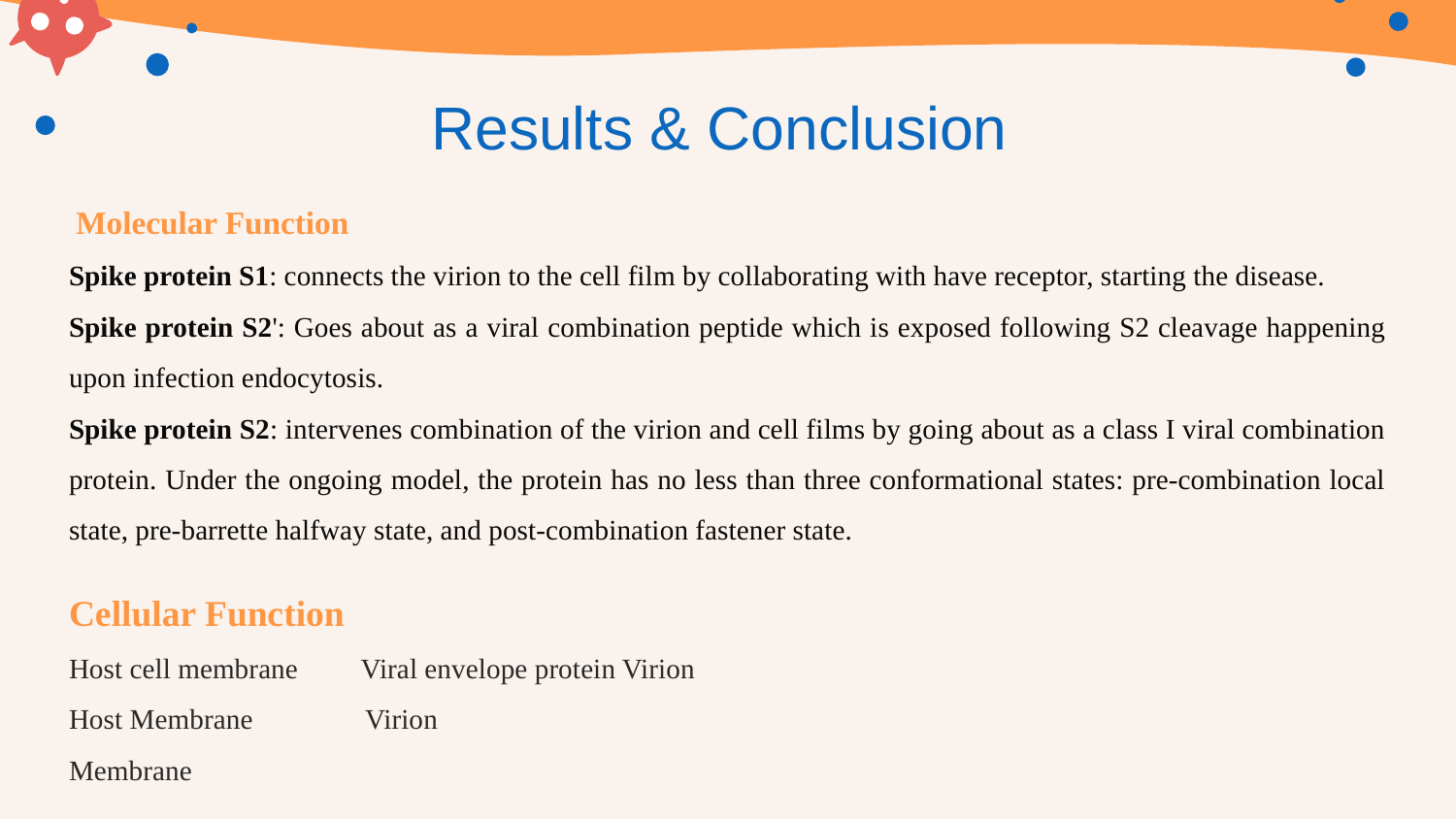

# Results & Conclusion
 Molecular Function
Spike protein S1: connects the virion to the cell film by collaborating with have receptor, starting the disease.
Spike protein S2': Goes about as a viral combination peptide which is exposed following S2 cleavage happening upon infection endocytosis.
Spike protein S2: intervenes combination of the virion and cell films by going about as a class I viral combination protein. Under the ongoing model, the protein has no less than three conformational states: pre-combination local state, pre-barrette halfway state, and post-combination fastener state.
Cellular Function
Host cell membrane         Viral envelope protein Virion
Host Membrane                Virion
Membrane